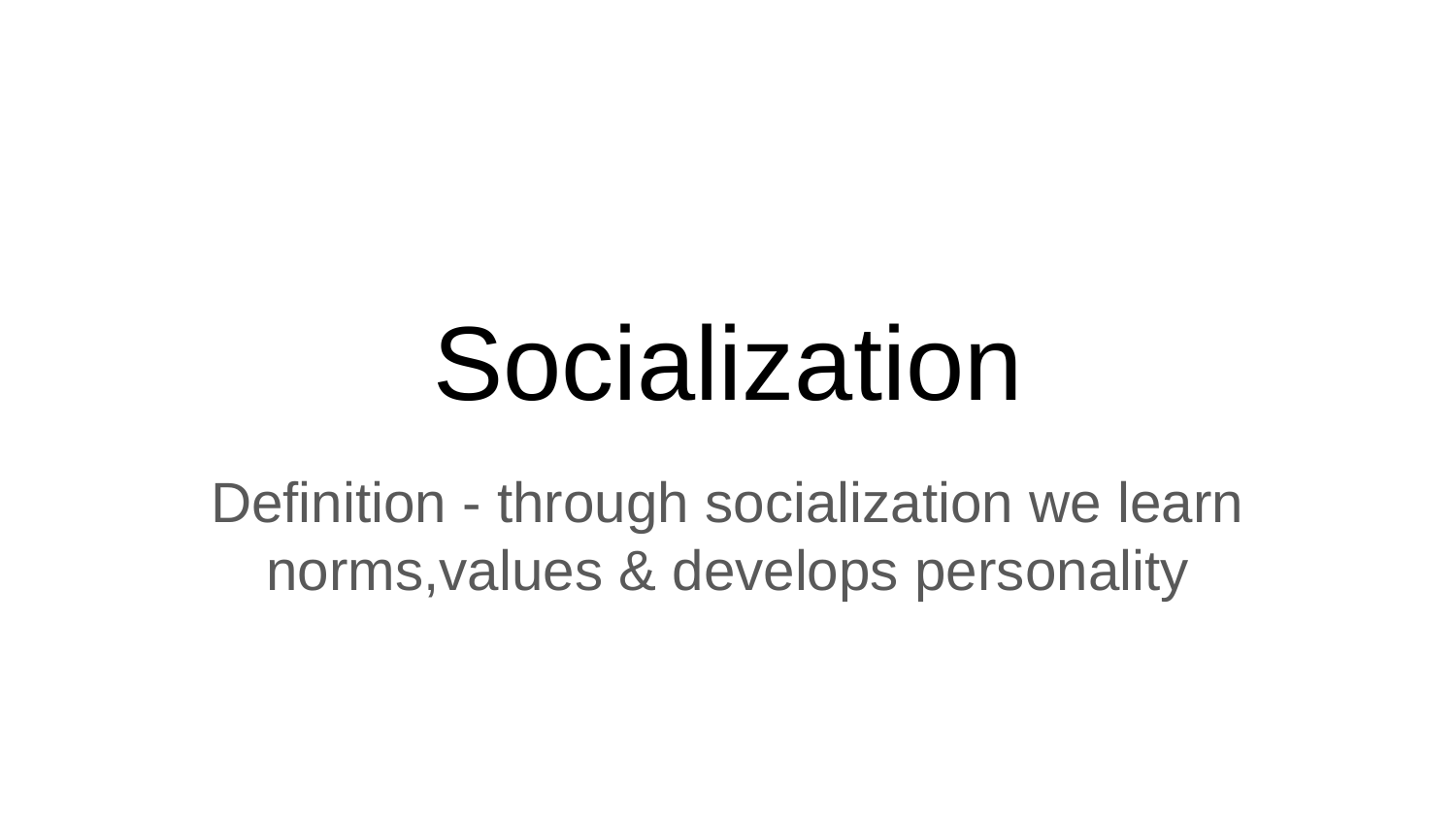

# Socialization
Definition - through socialization we learn norms,values & develops personality